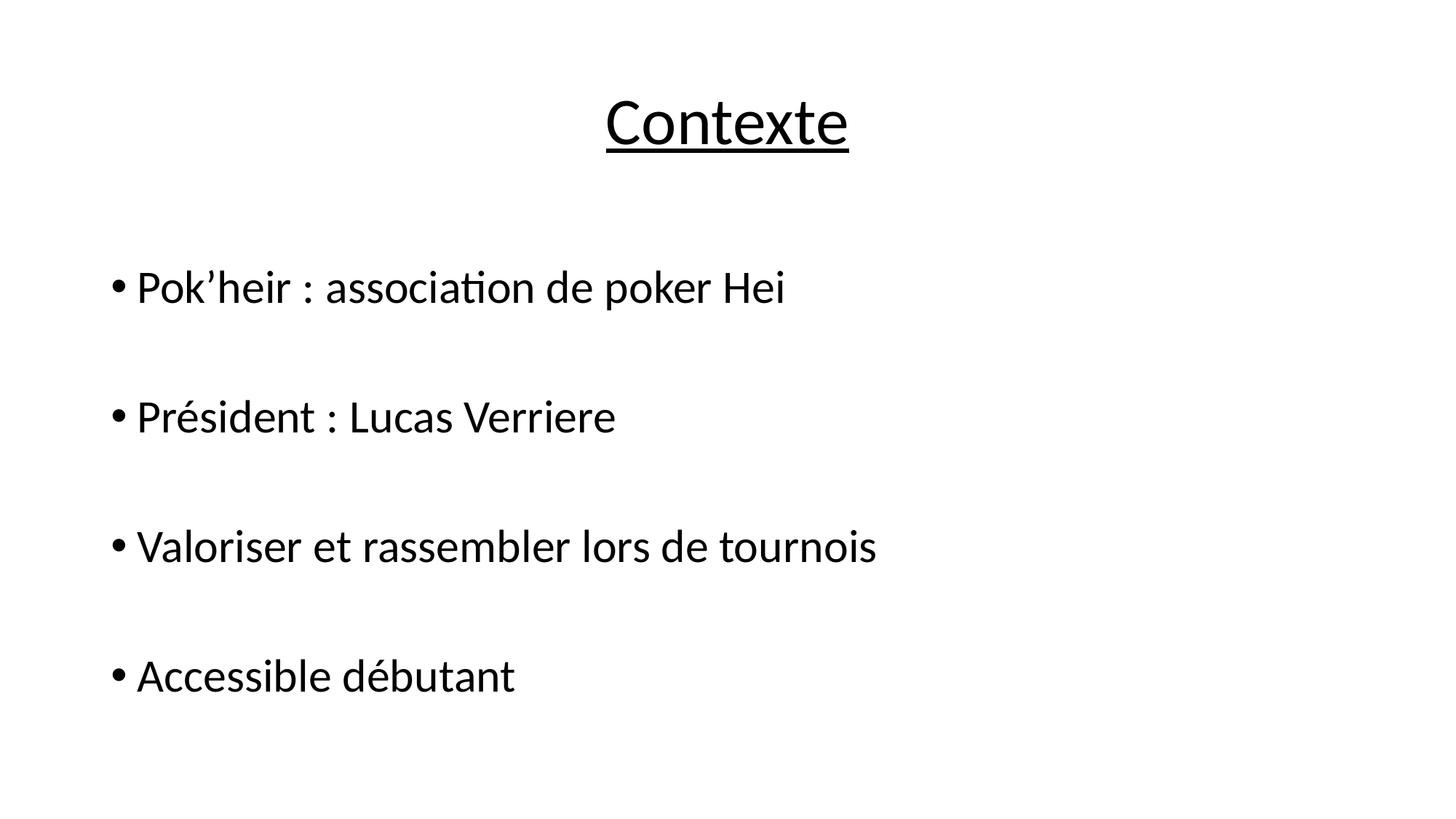

# Contexte
Pok’heir : association de poker Hei

Président : Lucas Verriere

Valoriser et rassembler lors de tournois

Accessible débutant